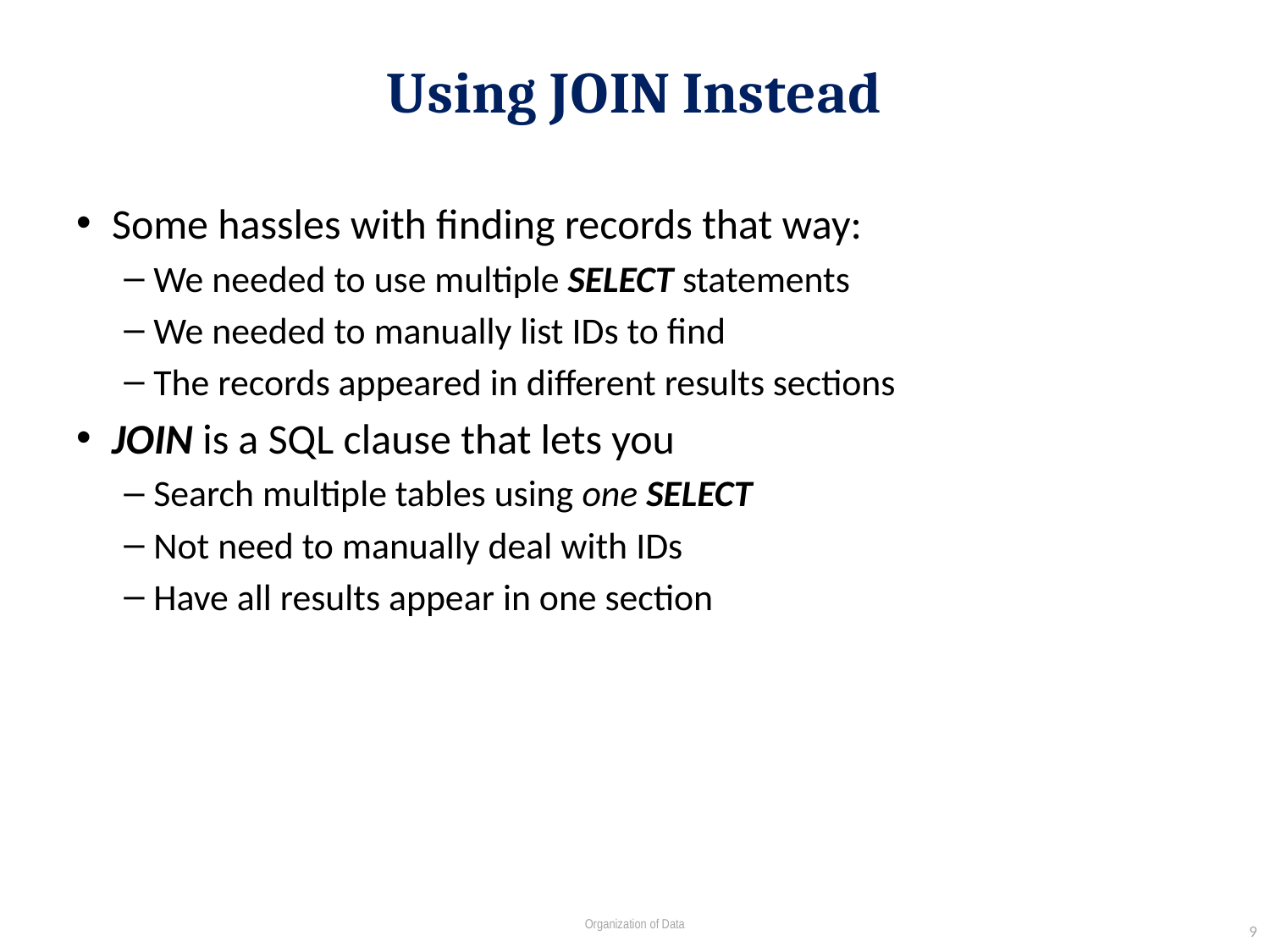

# Using JOIN Instead
Some hassles with finding records that way:
We needed to use multiple SELECT statements
We needed to manually list IDs to find
The records appeared in different results sections
JOIN is a SQL clause that lets you
Search multiple tables using one SELECT
Not need to manually deal with IDs
Have all results appear in one section
9
Organization of Data